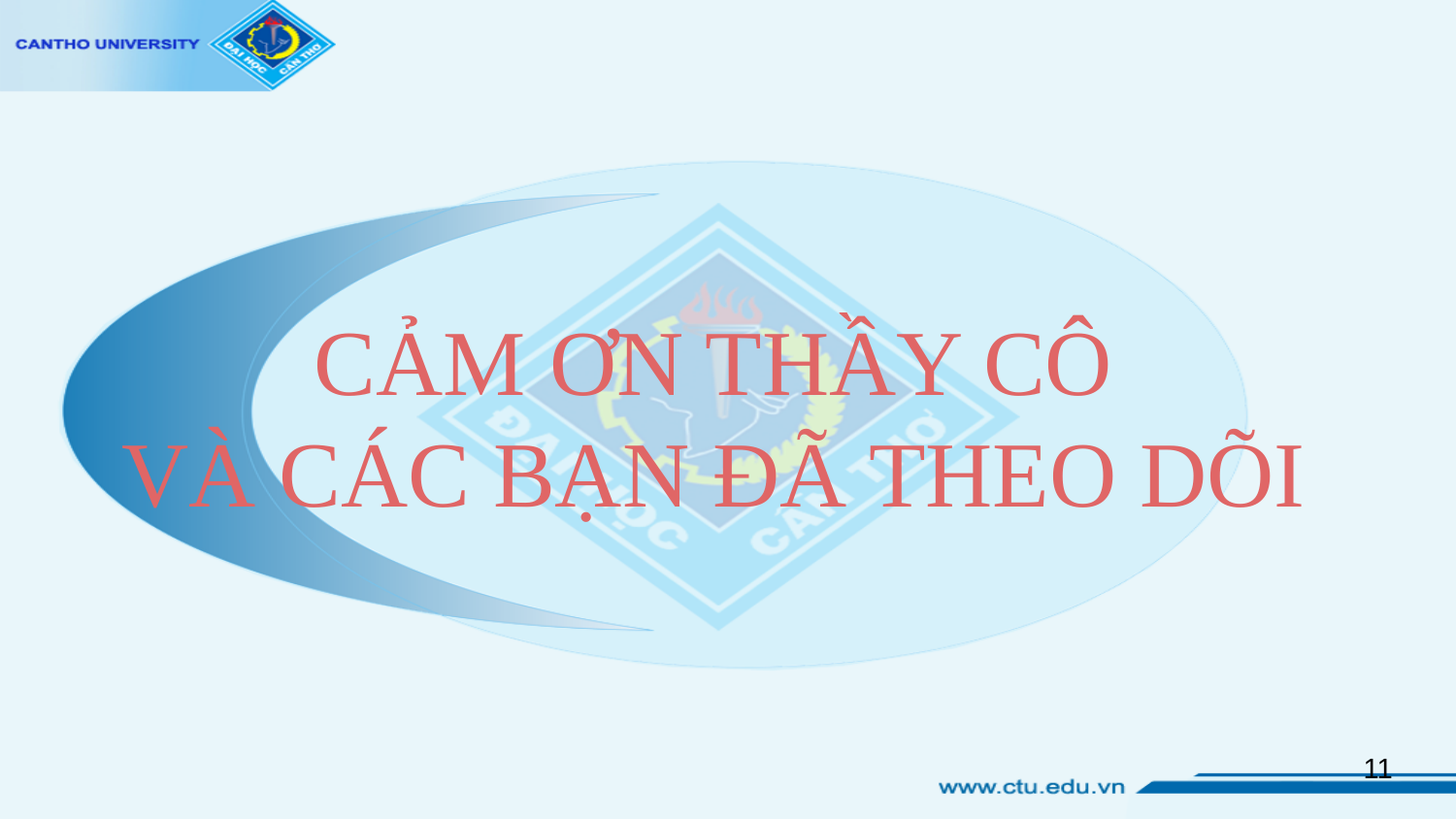

CẢM ƠN THẦY CÔ
VÀ CÁC BẠN ĐÃ THEO DÕI
11